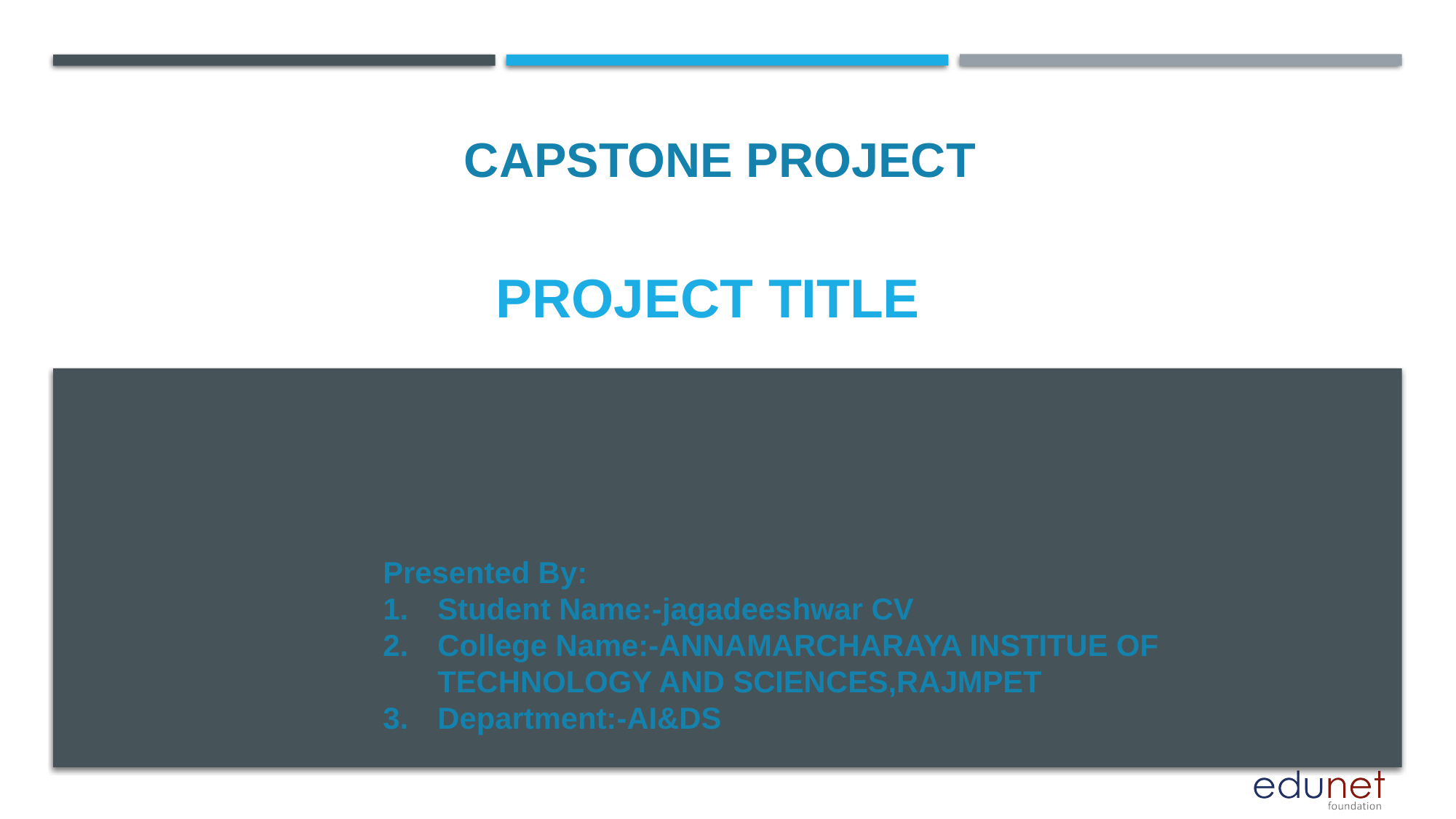

CAPSTONE PROJECT
# PROJECT TITLE
Presented By:
Student Name:-jagadeeshwar CV
College Name:-ANNAMARCHARAYA INSTITUE OF TECHNOLOGY AND SCIENCES,RAJMPET
Department:-AI&DS